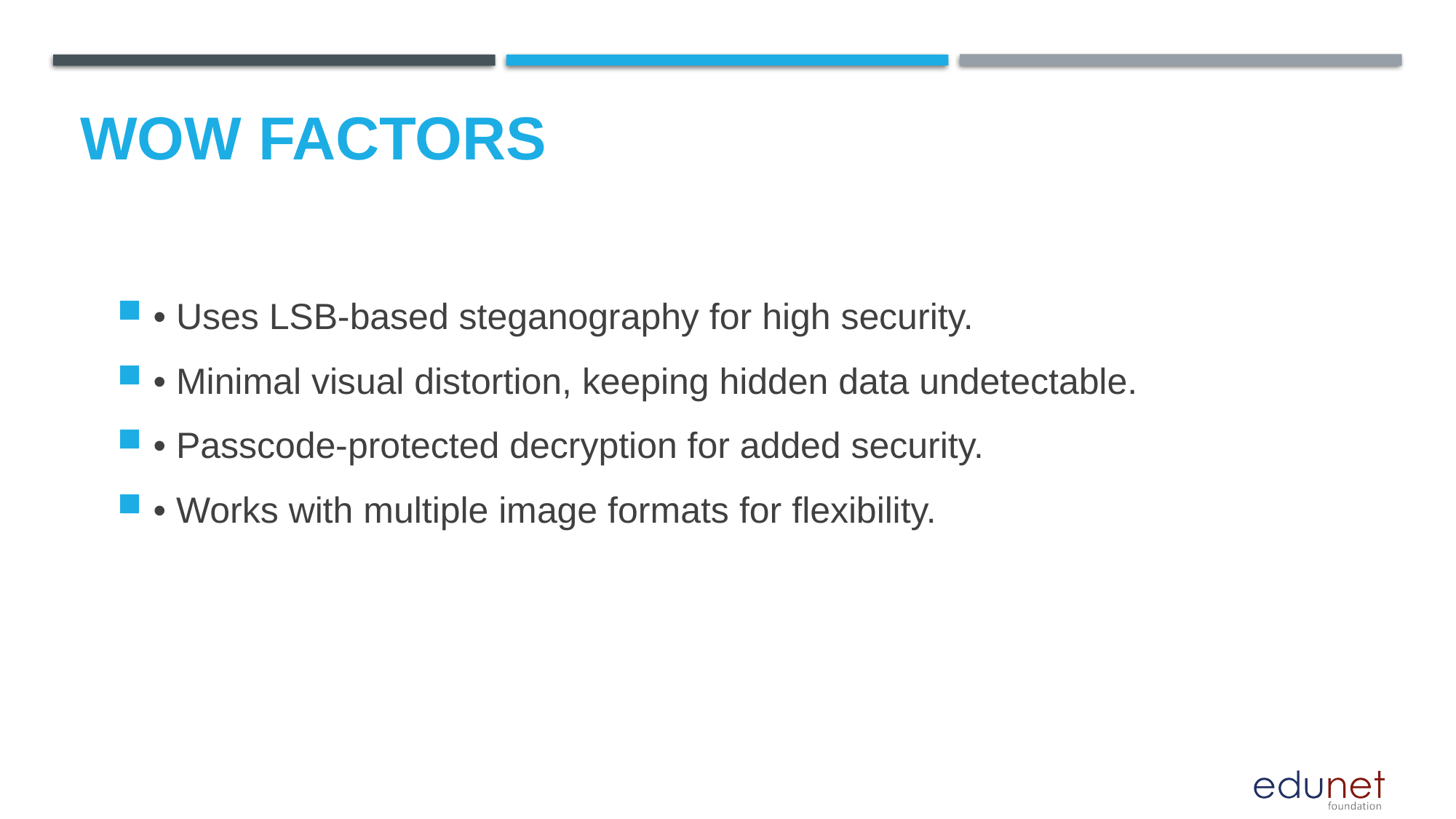

# Wow factors
• Uses LSB-based steganography for high security.
• Minimal visual distortion, keeping hidden data undetectable.
• Passcode-protected decryption for added security.
• Works with multiple image formats for flexibility.